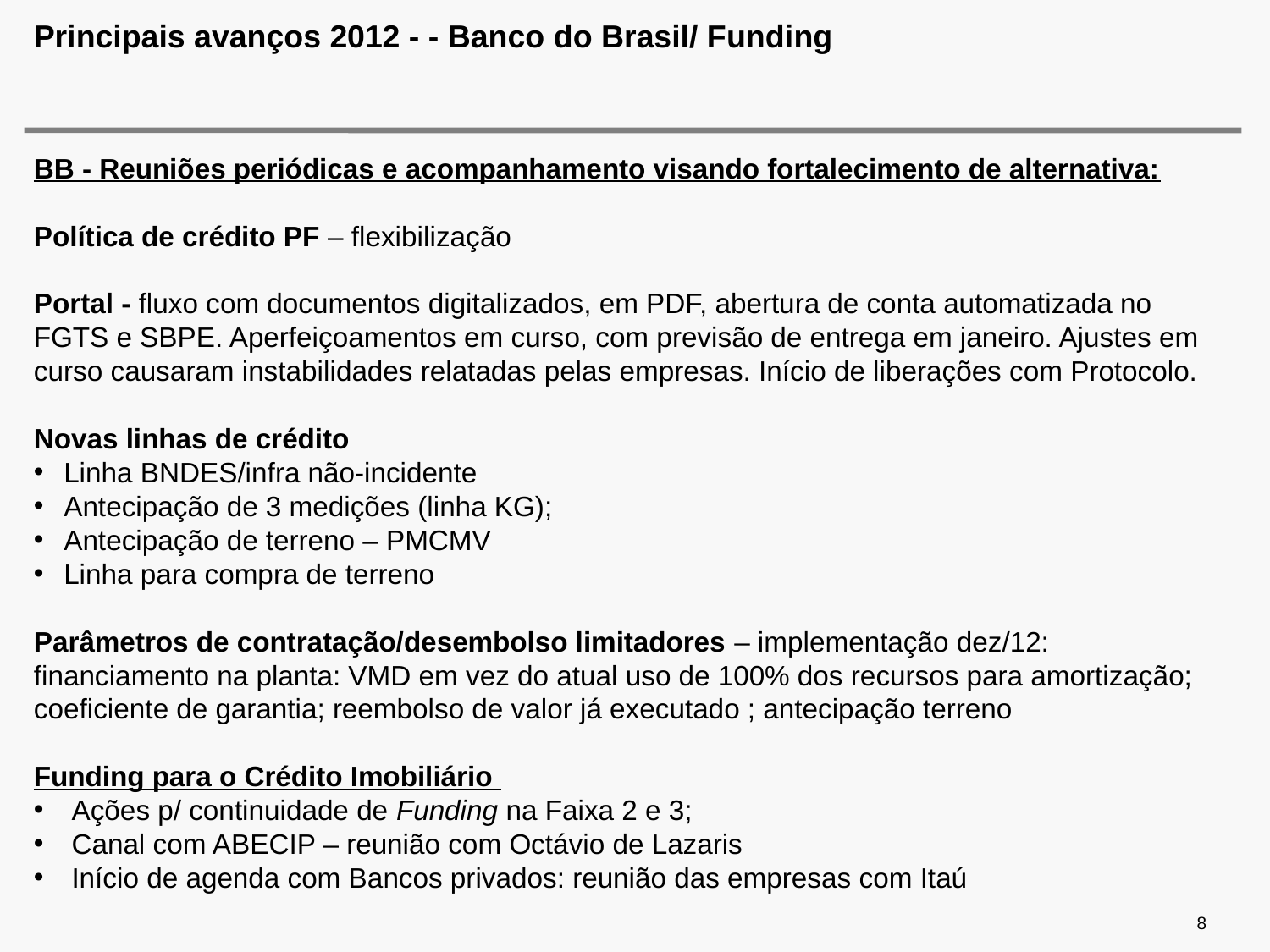

# Principais avanços 2012 - - Banco do Brasil/ Funding

BB - Reuniões periódicas e acompanhamento visando fortalecimento de alternativa:

Política de crédito PF – flexibilização

Portal - fluxo com documentos digitalizados, em PDF, abertura de conta automatizada no FGTS e SBPE. Aperfeiçoamentos em curso, com previsão de entrega em janeiro. Ajustes em curso causaram instabilidades relatadas pelas empresas. Início de liberações com Protocolo.

Novas linhas de crédito
Linha BNDES/infra não-incidente
Antecipação de 3 medições (linha KG);
Antecipação de terreno – PMCMV
Linha para compra de terreno

Parâmetros de contratação/desembolso limitadores – implementação dez/12: financiamento na planta: VMD em vez do atual uso de 100% dos recursos para amortização; coeficiente de garantia; reembolso de valor já executado ; antecipação terreno

Funding para o Crédito Imobiliário
 Ações p/ continuidade de Funding na Faixa 2 e 3;
 Canal com ABECIP – reunião com Octávio de Lazaris
 Início de agenda com Bancos privados: reunião das empresas com Itaú

8